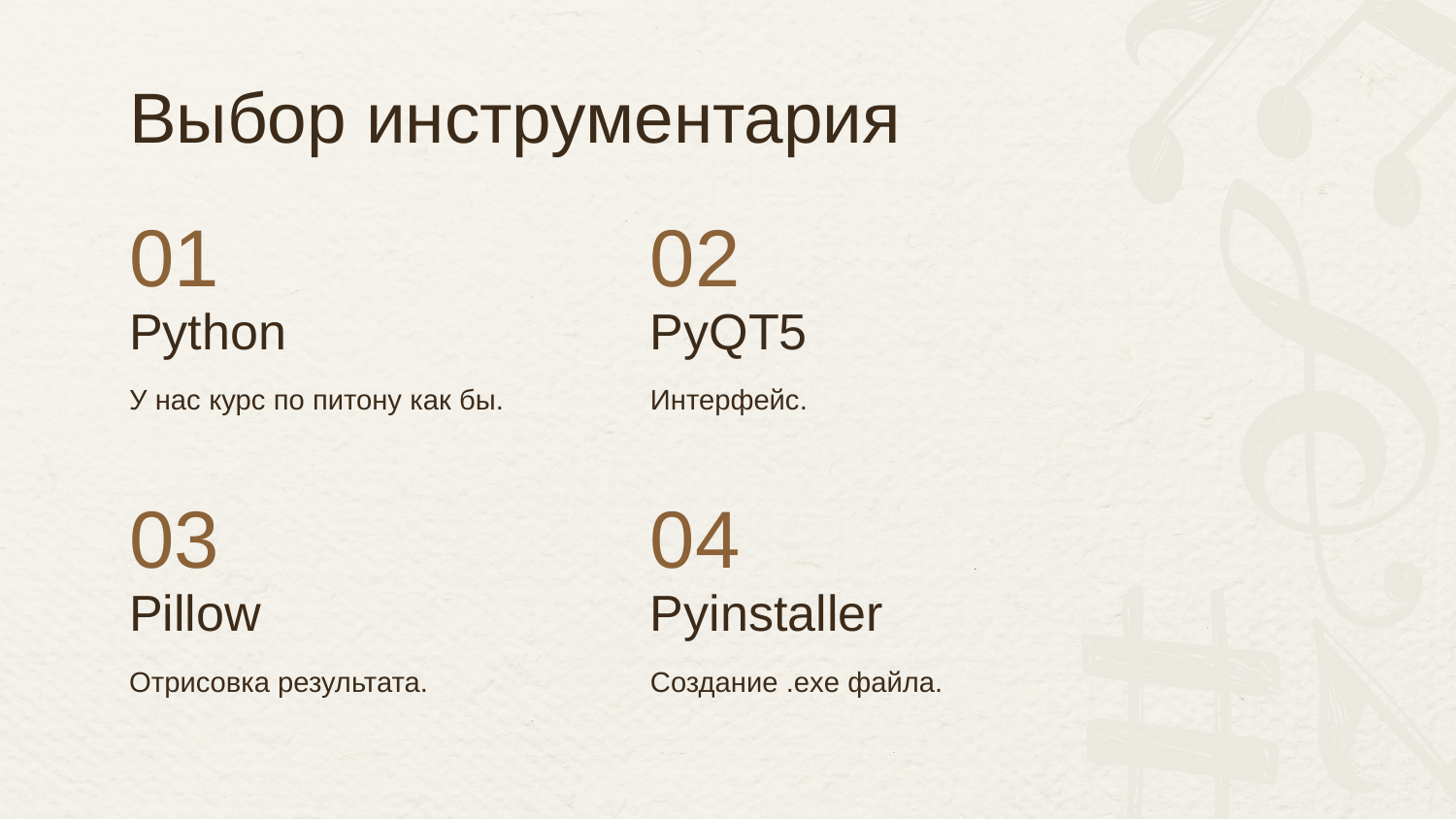

Выбор инструментария
01
02
# Python
PyQT5
У нас курс по питону как бы.
Интерфейс.
03
04
Pillow

Pyinstaller
Отрисовка результата.
Создание .exe файла.